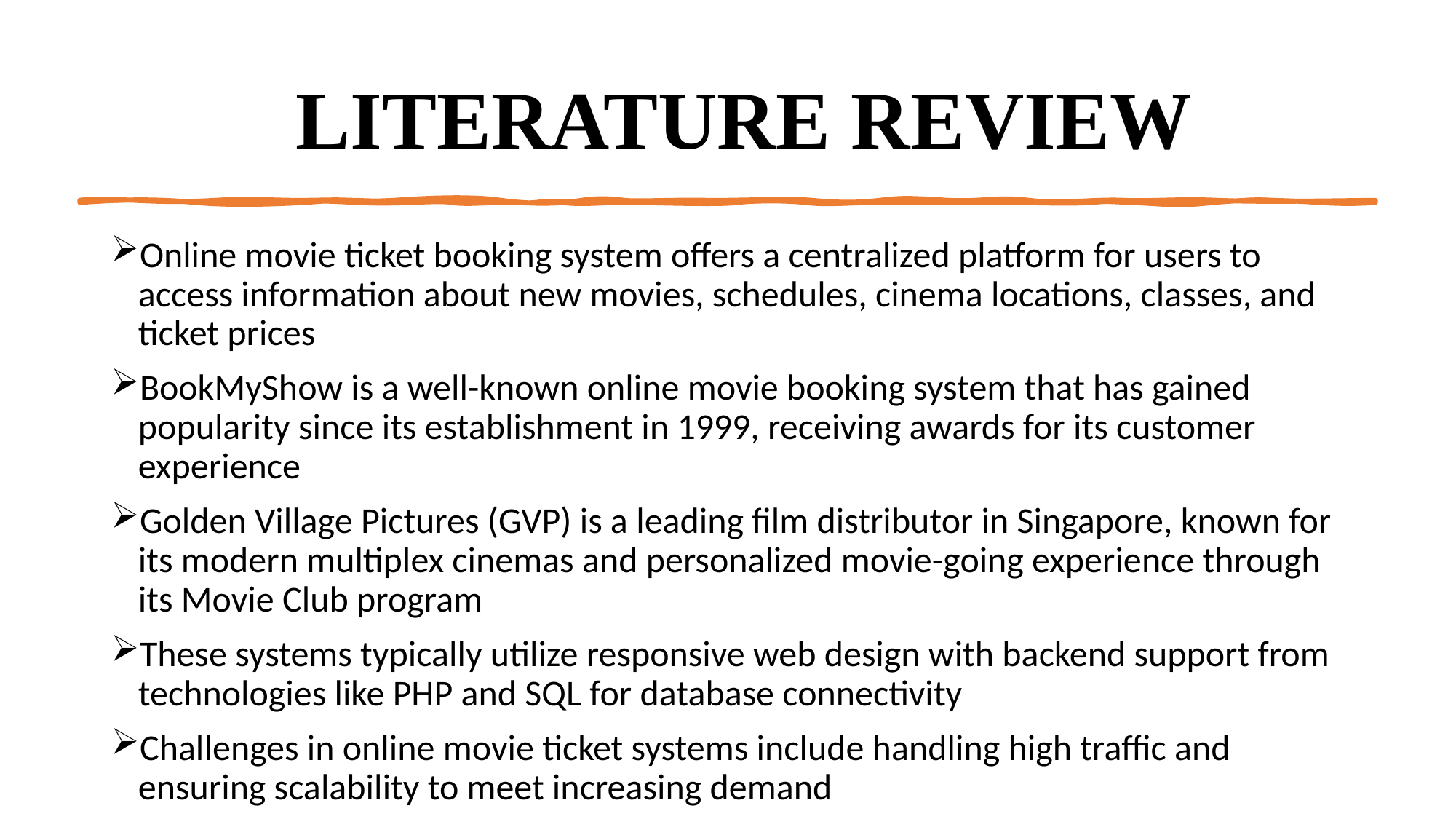

# LITERATURE REVIEW

Online movie ticket booking system offers a centralized platform for users to access information about new movies, schedules, cinema locations, classes, and ticket prices
BookMyShow is a well-known online movie booking system that has gained popularity since its establishment in 1999, receiving awards for its customer experience
Golden Village Pictures (GVP) is a leading film distributor in Singapore, known for its modern multiplex cinemas and personalized movie-going experience through its Movie Club program
These systems typically utilize responsive web design with backend support from technologies like PHP and SQL for database connectivity
Challenges in online movie ticket systems include handling high traffic and ensuring scalability to meet increasing demand